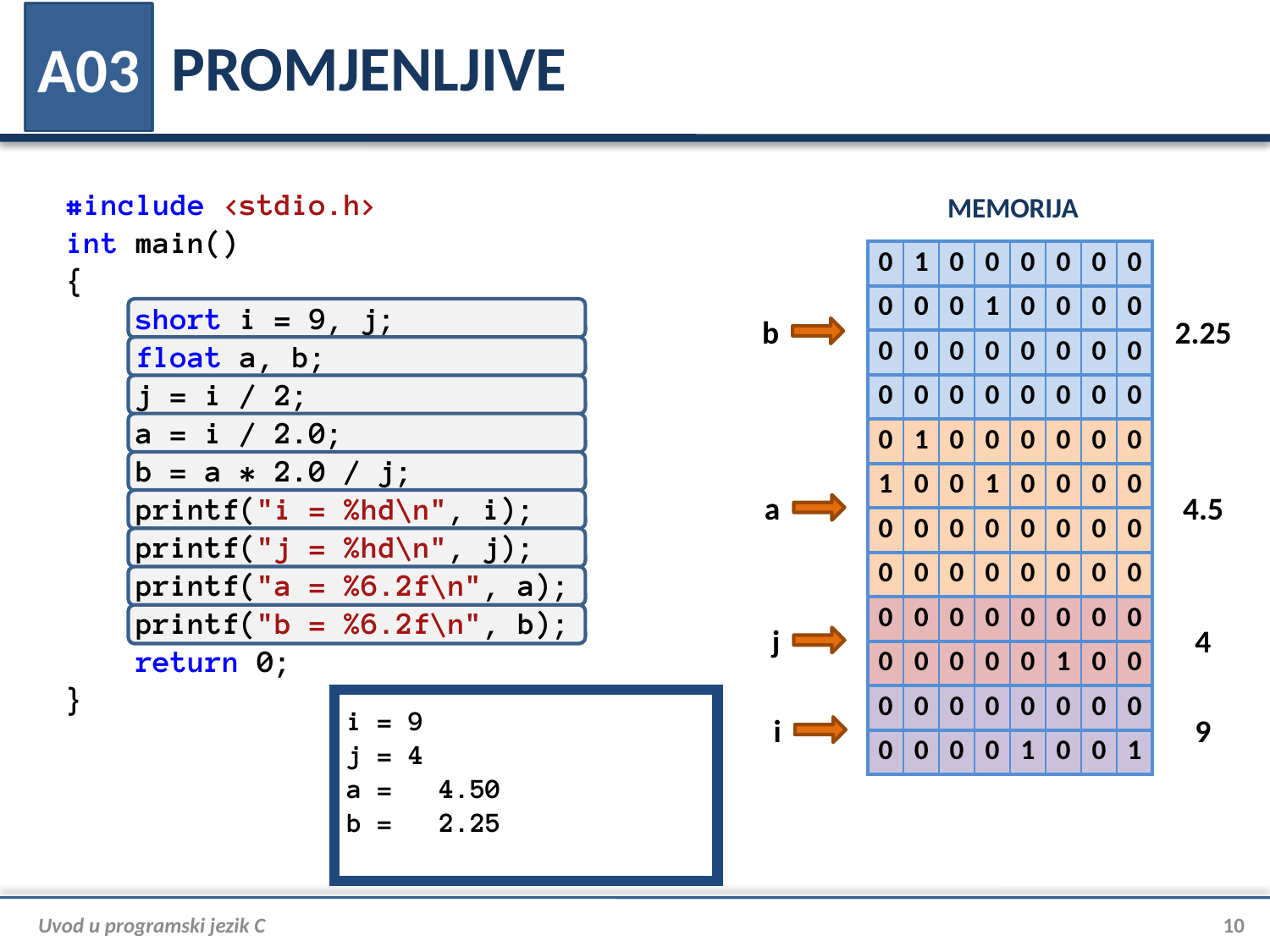

# PROMJENLJIVE
A03
#include <stdio.h>
int main()
{
    short i = 9, j;
    float a, b;
    j = i / 2;
    a = i / 2.0;
    b = a * 2.0 / j;
    printf("i = %hd\n", i);
    printf("j = %hd\n", j);
    printf("a = %6.2f\n", a);
    printf("b = %6.2f\n", b);
    return 0;
}
MEMORIJA
|  |  |  |  |  |  |  |  |
| --- | --- | --- | --- | --- | --- | --- | --- |
|  |  |  |  |  |  |  |  |
|  |  |  |  |  |  |  |  |
|  |  |  |  |  |  |  |  |
|  |  |  |  |  |  |  |  |
|  |  |  |  |  |  |  |  |
|  |  |  |  |  |  |  |  |
|  |  |  |  |  |  |  |  |
|  |  |  |  |  |  |  |  |
|  |  |  |  |  |  |  |  |
|  |  |  |  |  |  |  |  |
|  |  |  |  |  |  |  |  |
|  |  |  |  |  |  |  |  |
| --- | --- | --- | --- | --- | --- | --- | --- |
|  |  |  |  |  |  |  |  |
|  |  |  |  |  |  |  |  |
|  |  |  |  |  |  |  |  |
| 0 | 1 | 0 | 0 | 0 | 0 | 0 | 0 |
| --- | --- | --- | --- | --- | --- | --- | --- |
| 0 | 0 | 0 | 1 | 0 | 0 | 0 | 0 |
| 0 | 0 | 0 | 0 | 0 | 0 | 0 | 0 |
| 0 | 0 | 0 | 0 | 0 | 0 | 0 | 0 |

b
2.25

|  |  |  |  |  |  |  |  |
| --- | --- | --- | --- | --- | --- | --- | --- |
|  |  |  |  |  |  |  |  |
|  |  |  |  |  |  |  |  |
|  |  |  |  |  |  |  |  |
| 0 | 1 | 0 | 0 | 0 | 0 | 0 | 0 |
| --- | --- | --- | --- | --- | --- | --- | --- |
| 1 | 0 | 0 | 1 | 0 | 0 | 0 | 0 |
| 0 | 0 | 0 | 0 | 0 | 0 | 0 | 0 |
| 0 | 0 | 0 | 0 | 0 | 0 | 0 | 0 |

a
4.5

|  |  |  |  |  |  |  |  |
| --- | --- | --- | --- | --- | --- | --- | --- |
|  |  |  |  |  |  |  |  |
| 0 | 0 | 0 | 0 | 0 | 0 | 0 | 0 |
| --- | --- | --- | --- | --- | --- | --- | --- |
| 0 | 0 | 0 | 0 | 0 | 1 | 0 | 0 |

j
4

|  |  |  |  |  |  |  |  |
| --- | --- | --- | --- | --- | --- | --- | --- |
|  |  |  |  |  |  |  |  |
| 0 | 0 | 0 | 0 | 0 | 0 | 0 | 0 |
| --- | --- | --- | --- | --- | --- | --- | --- |
| 0 | 0 | 0 | 0 | 1 | 0 | 0 | 1 |
i = 9
j = 4
a =   4.50
b =   2.25

i
9

Uvod u programski jezik C
10